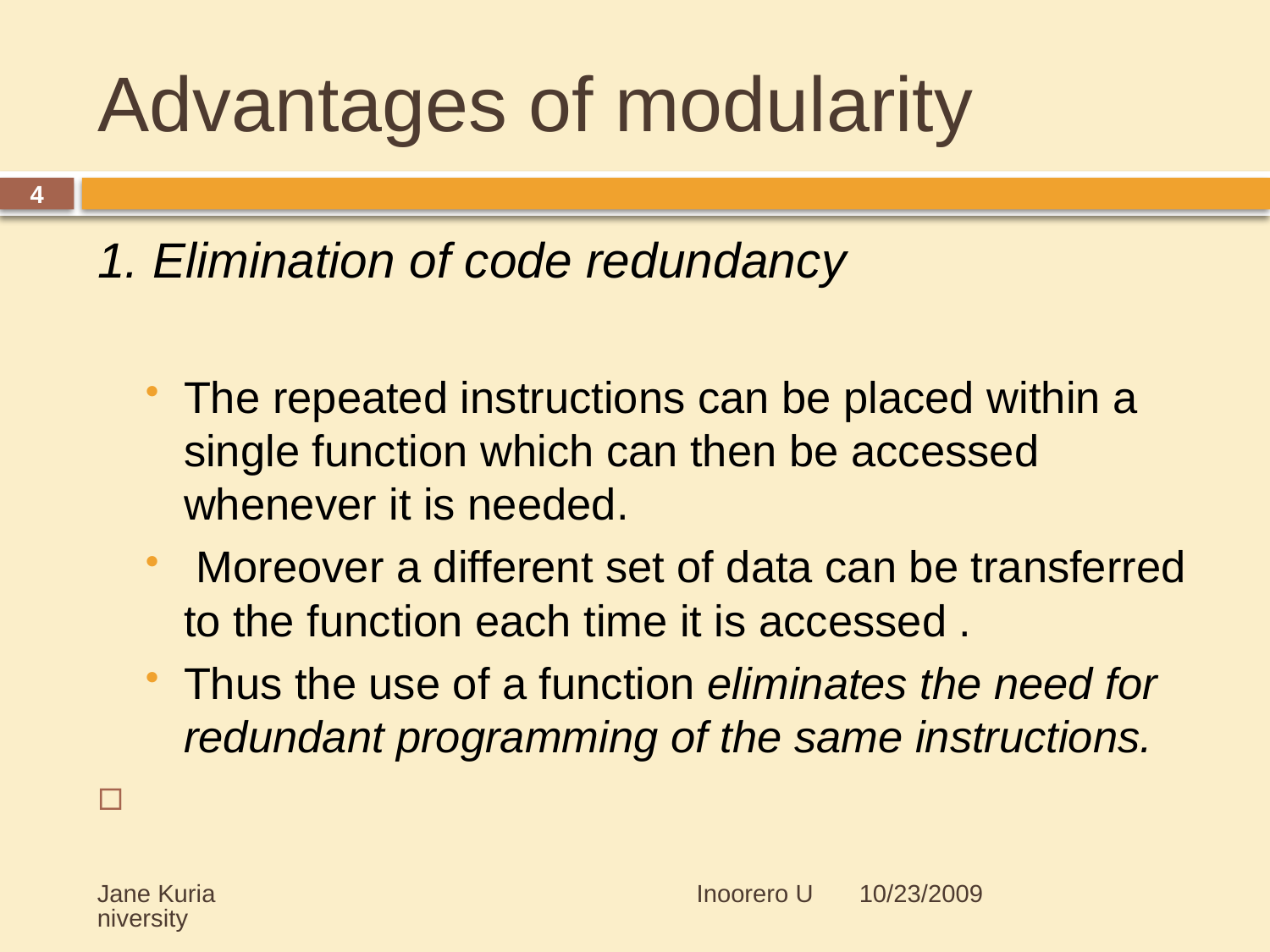

# Advantages of modularity
4
1. Elimination of code redundancy

The repeated instructions can be placed within a single function which can then be accessed whenever it is needed.
 Moreover a different set of data can be transferred to the function each time it is accessed .
Thus the use of a function eliminates the need for redundant programming of the same instructions.

Jane Kuria                                                                     Inoorero University
10/23/2009